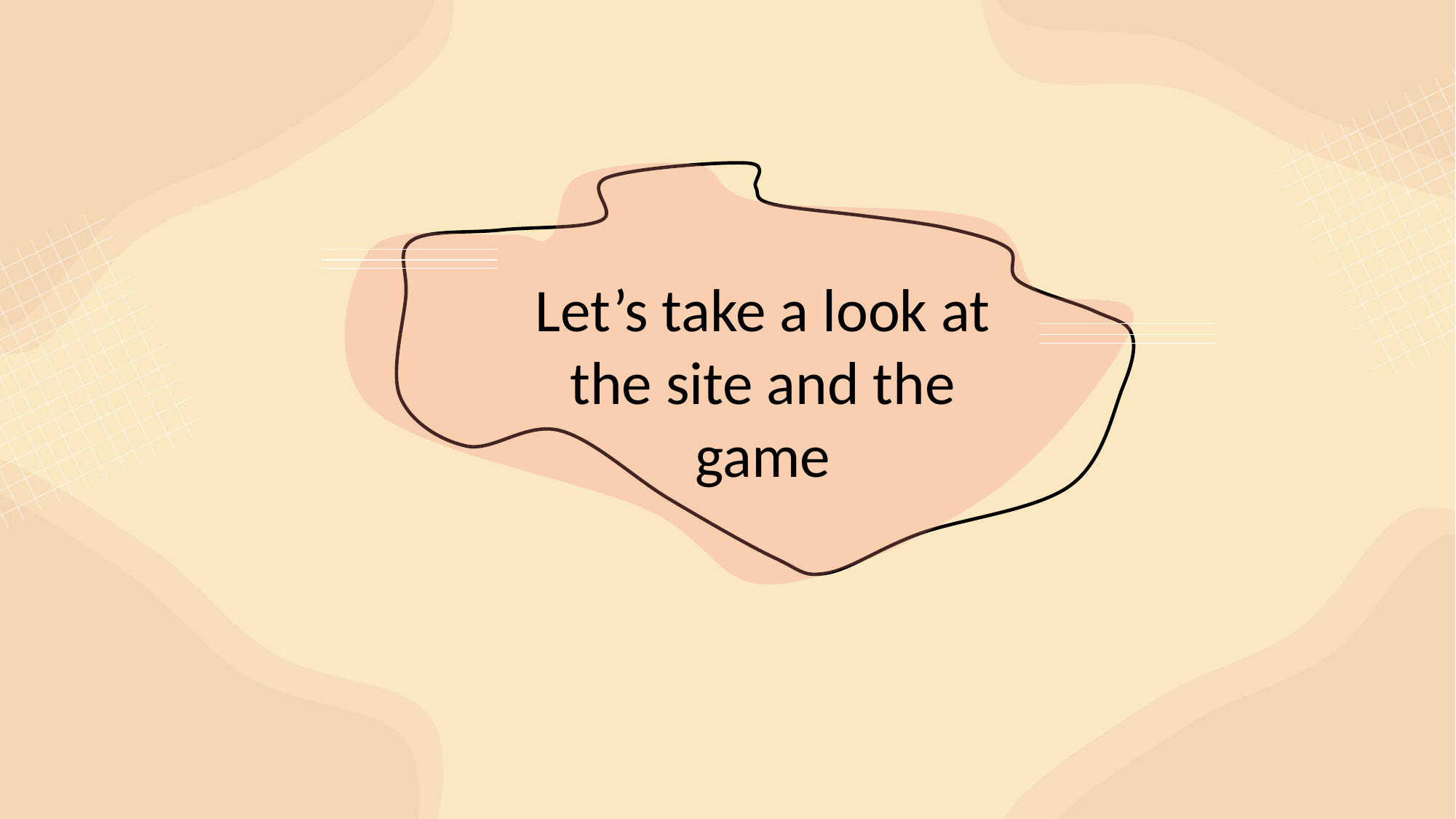

Let’s take a look at the site and the game